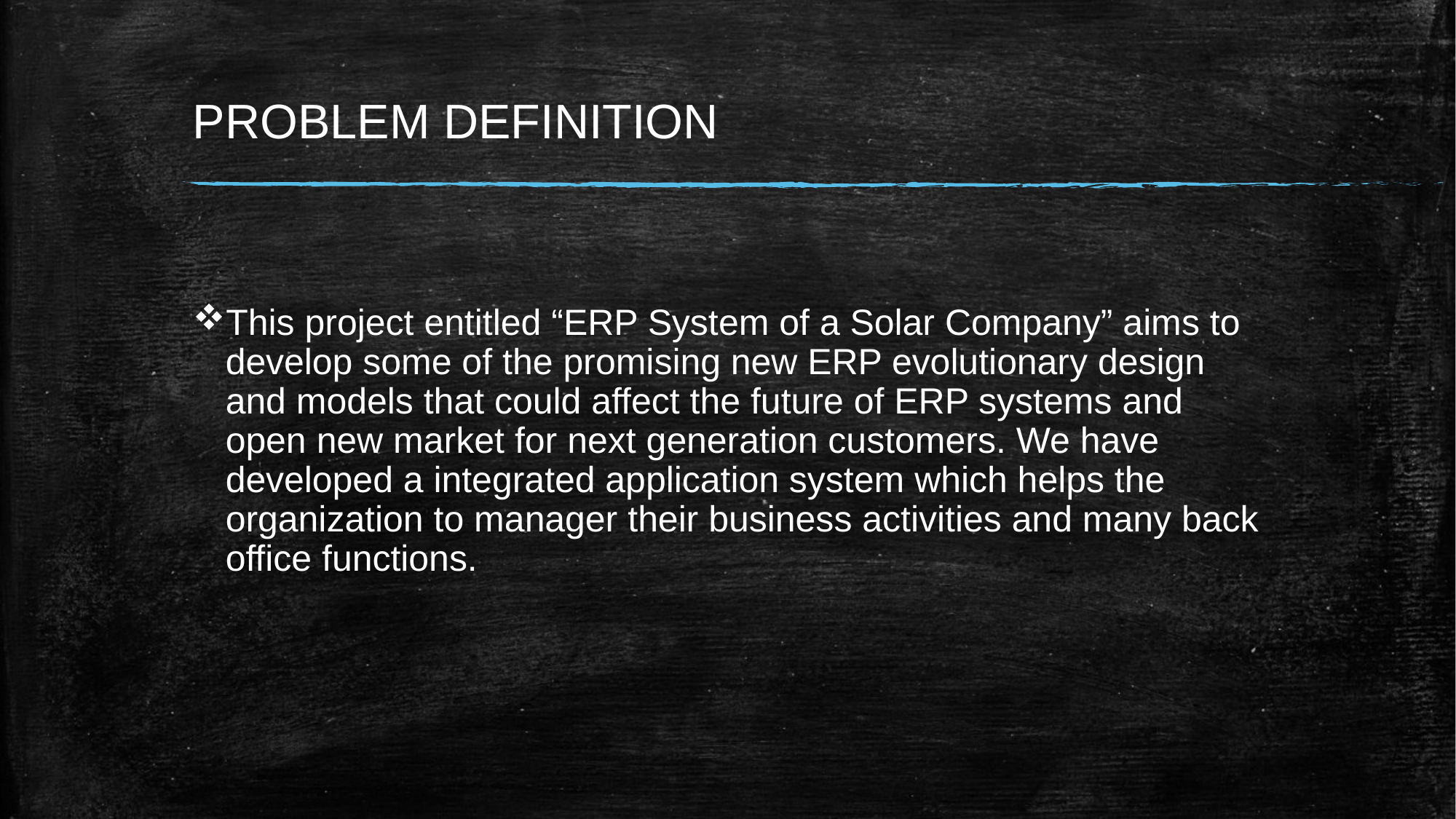

# PROBLEM DEFINITION

This project entitled “ERP System of a Solar Company” aims to develop some of the promising new ERP evolutionary design and models that could affect the future of ERP systems and open new market for next generation customers. We have developed a integrated application system which helps the organization to manager their business activities and many back office functions.